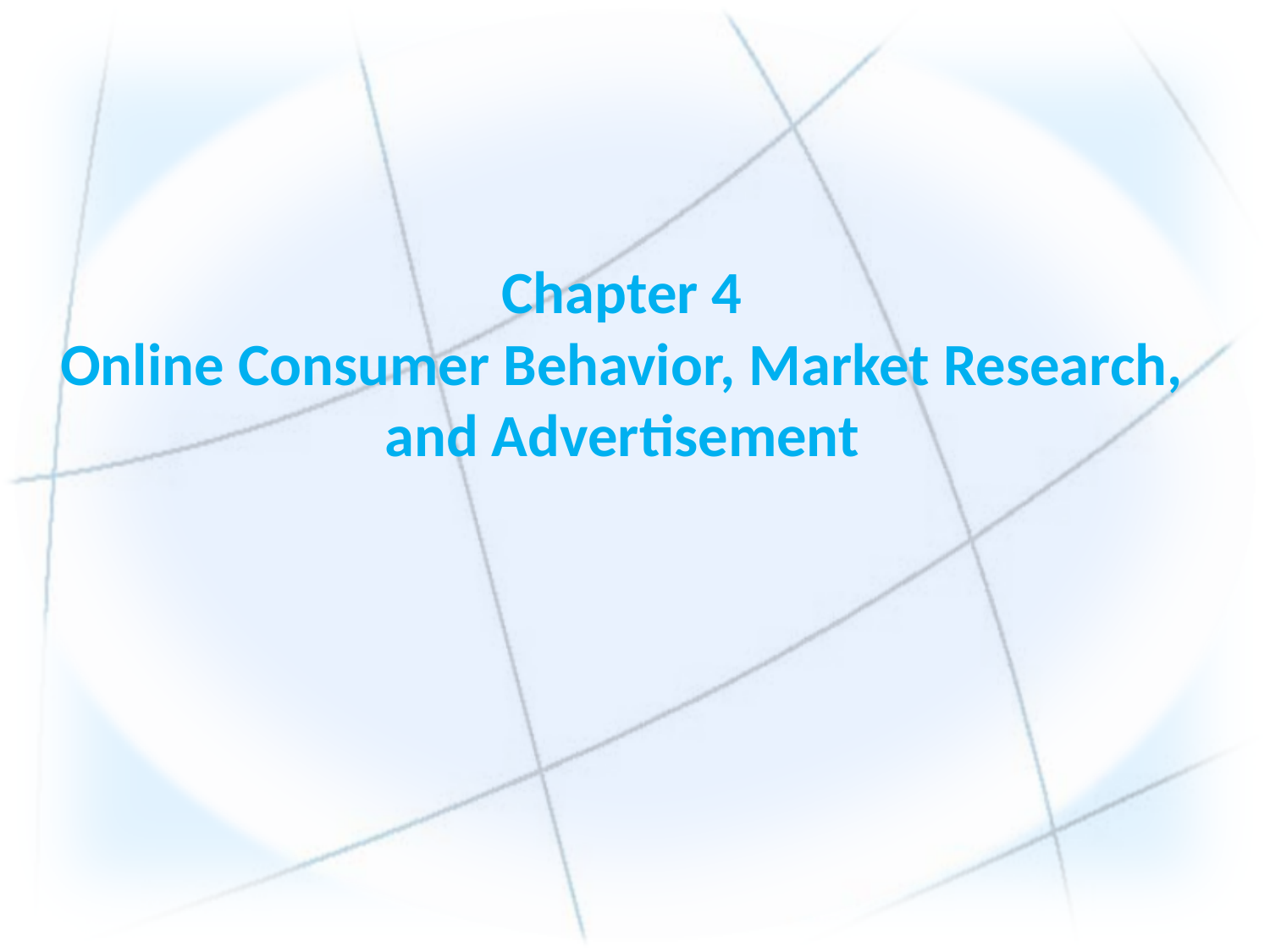

# Chapter 4 Online Consumer Behavior, Market Research, and Advertisement